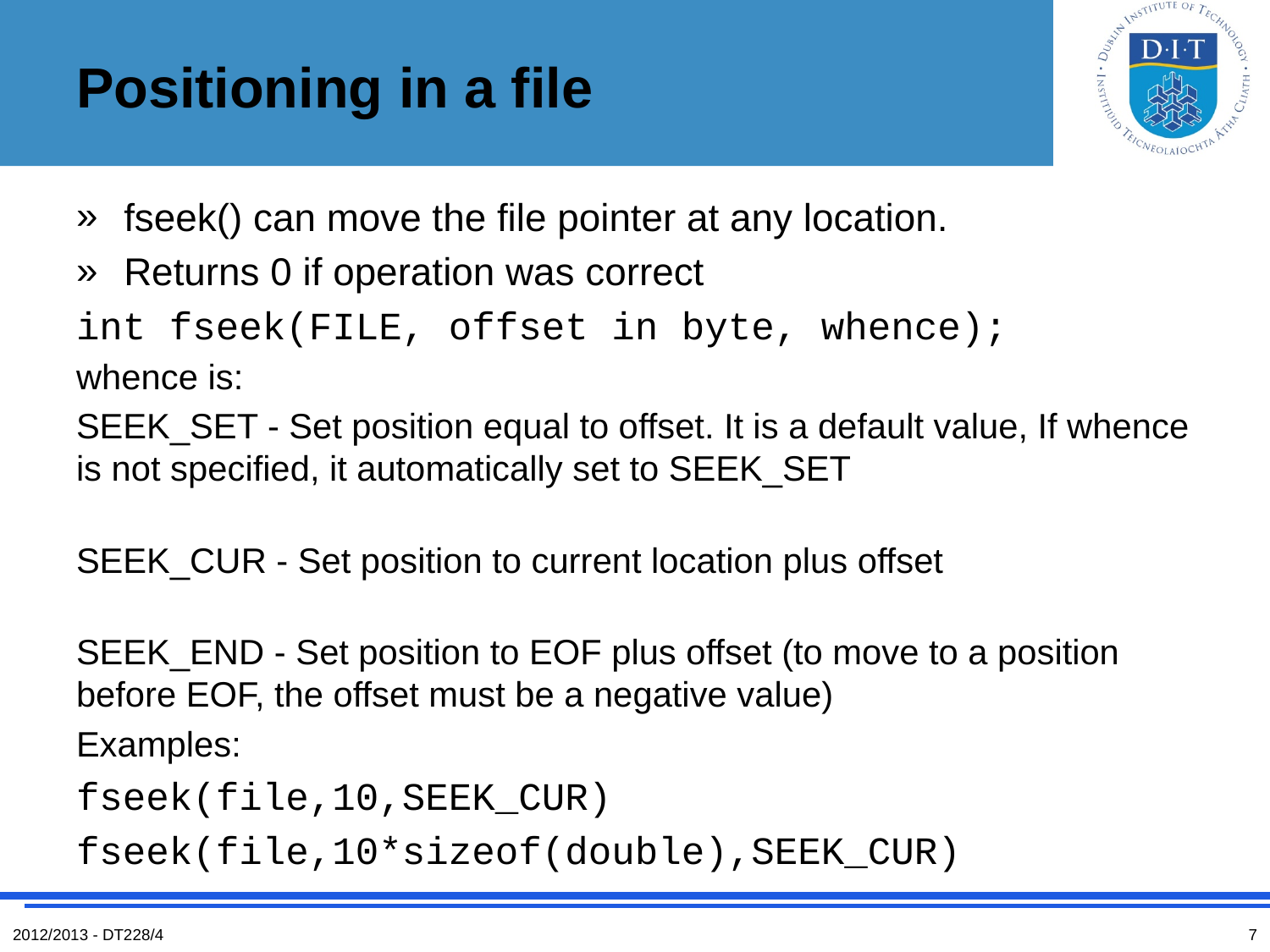

# Positioning in a file
fseek() can move the file pointer at any location.
Returns 0 if operation was correct
int fseek(FILE, offset in byte, whence);
whence is:
SEEK_SET - Set position equal to offset. It is a default value, If whence is not specified, it automatically set to SEEK_SET
SEEK_CUR - Set position to current location plus offset
SEEK_END - Set position to EOF plus offset (to move to a position before EOF, the offset must be a negative value)
Examples:
fseek(file,10,SEEK_CUR)
fseek(file,10*sizeof(double),SEEK_CUR)

2012/2013 - DT228/4
7